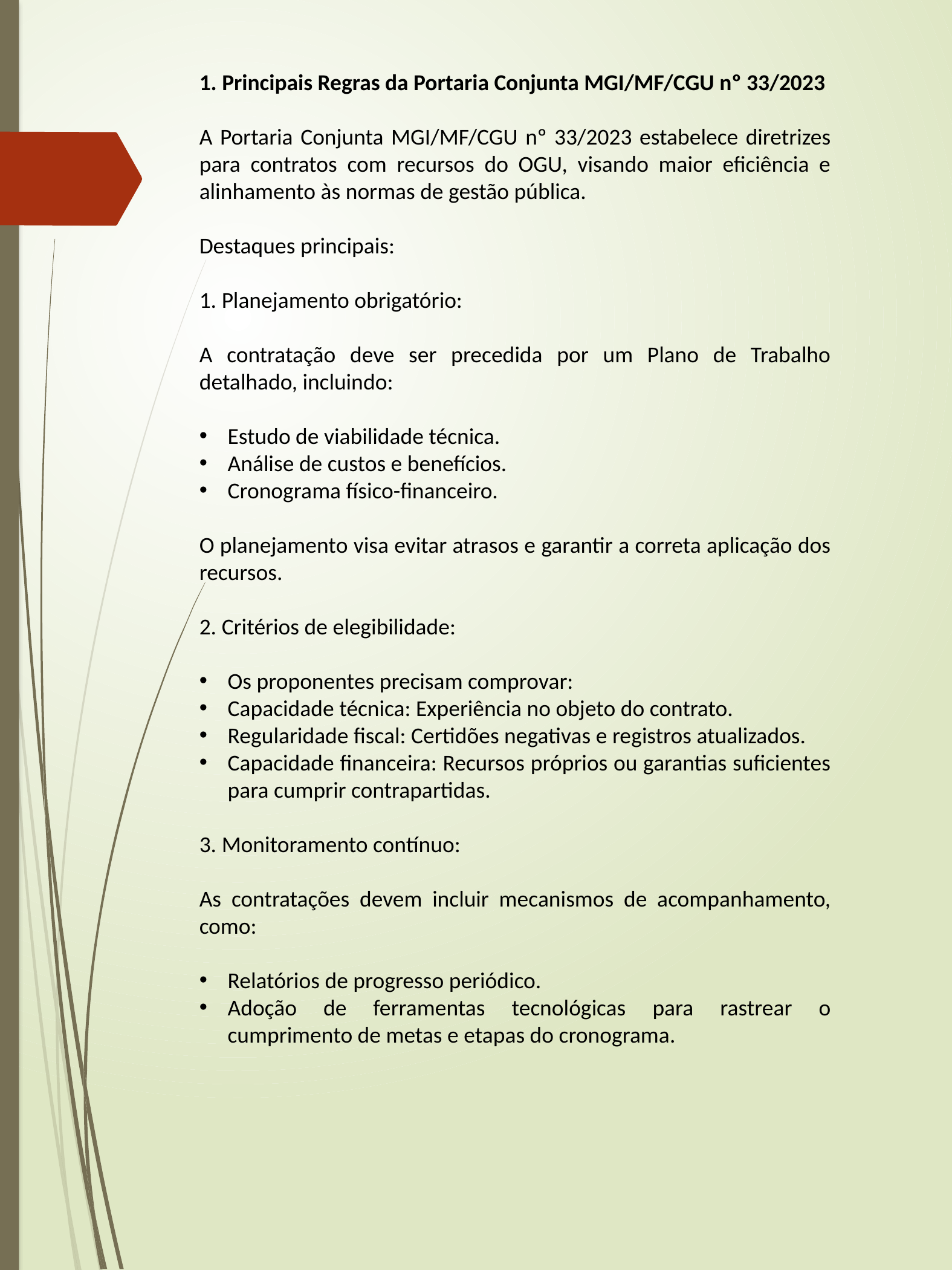

1. Principais Regras da Portaria Conjunta MGI/MF/CGU nº 33/2023

A Portaria Conjunta MGI/MF/CGU nº 33/2023 estabelece diretrizes para contratos com recursos do OGU, visando maior eficiência e alinhamento às normas de gestão pública.

Destaques principais:

1. Planejamento obrigatório:

A contratação deve ser precedida por um Plano de Trabalho detalhado, incluindo:

Estudo de viabilidade técnica.
Análise de custos e benefícios.
Cronograma físico-financeiro.

O planejamento visa evitar atrasos e garantir a correta aplicação dos recursos.

2. Critérios de elegibilidade:

Os proponentes precisam comprovar:
Capacidade técnica: Experiência no objeto do contrato.
Regularidade fiscal: Certidões negativas e registros atualizados.
Capacidade financeira: Recursos próprios ou garantias suficientes para cumprir contrapartidas.

3. Monitoramento contínuo:

As contratações devem incluir mecanismos de acompanhamento, como:

Relatórios de progresso periódico.
Adoção de ferramentas tecnológicas para rastrear o cumprimento de metas e etapas do cronograma.